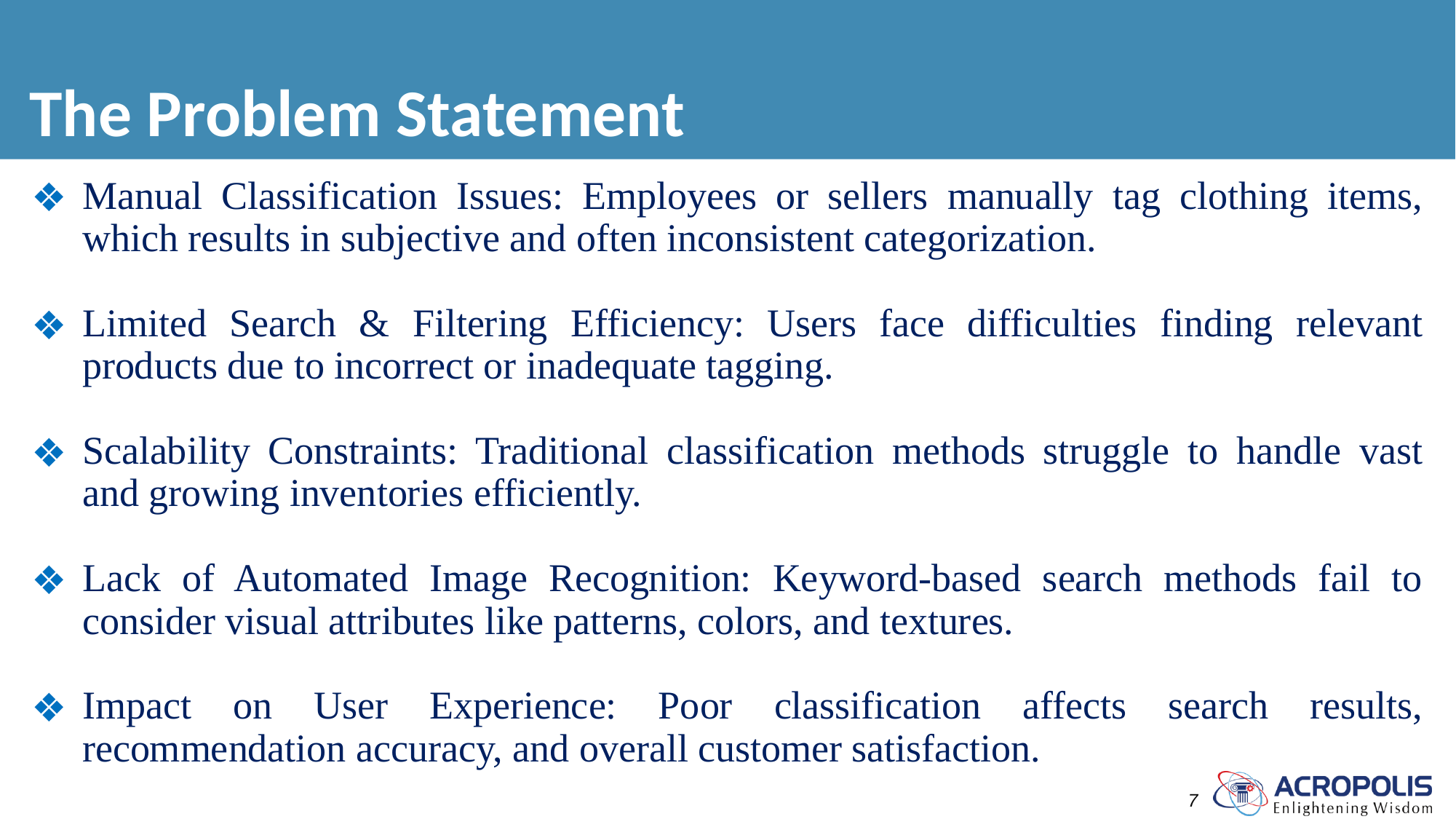

# The Problem Statement
Manual Classification Issues: Employees or sellers manually tag clothing items, which results in subjective and often inconsistent categorization.

Limited Search & Filtering Efficiency: Users face difficulties finding relevant products due to incorrect or inadequate tagging.

Scalability Constraints: Traditional classification methods struggle to handle vast and growing inventories efficiently.

Lack of Automated Image Recognition: Keyword-based search methods fail to consider visual attributes like patterns, colors, and textures.

Impact on User Experience: Poor classification affects search results, recommendation accuracy, and overall customer satisfaction.

7